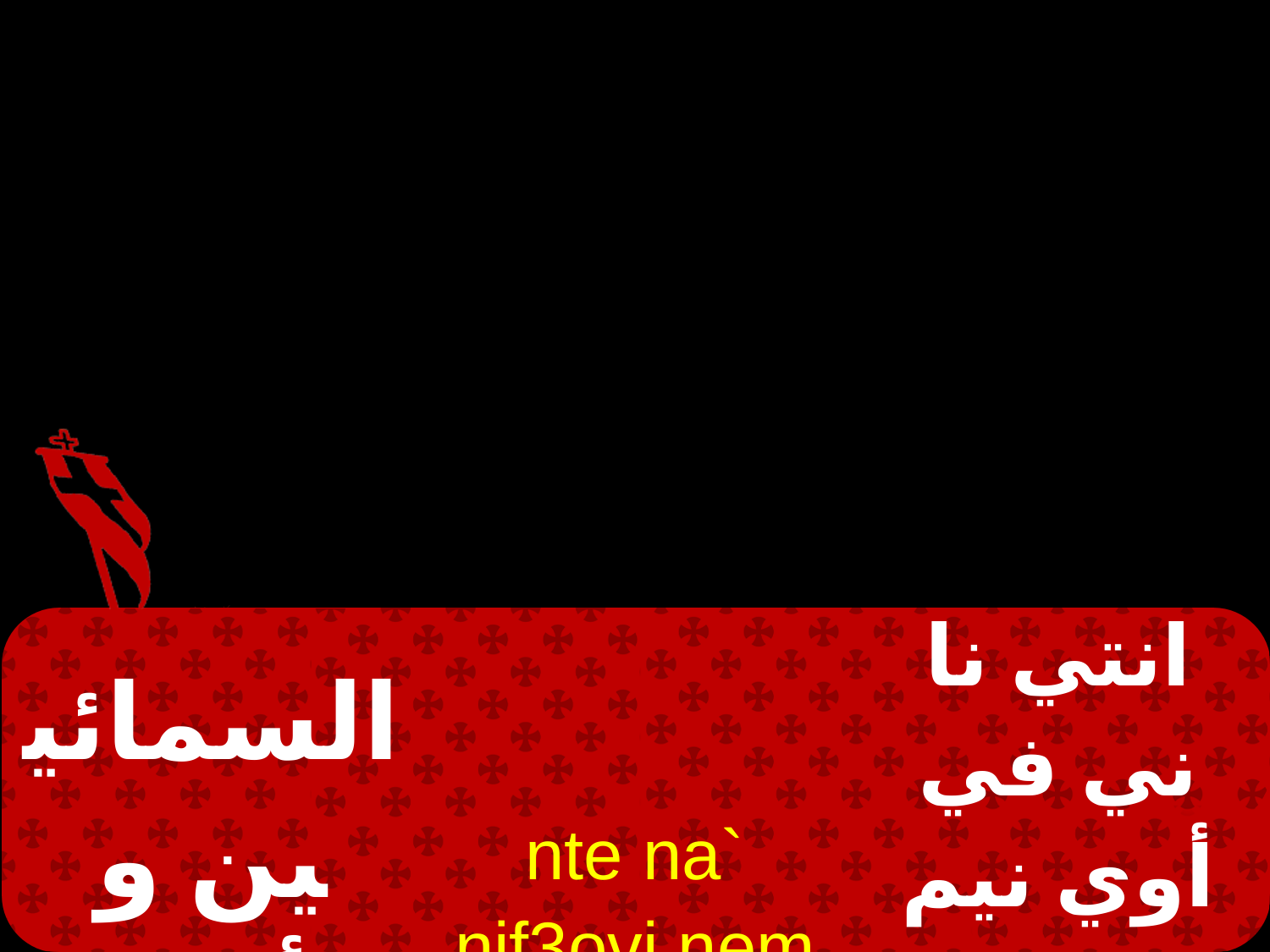

| السمائيين و الأرضيين | `nte na nif3ovi nem na `pkahi | انتي نا ني في أوي نيم نا ابكاهــــــــي |
| --- | --- | --- |